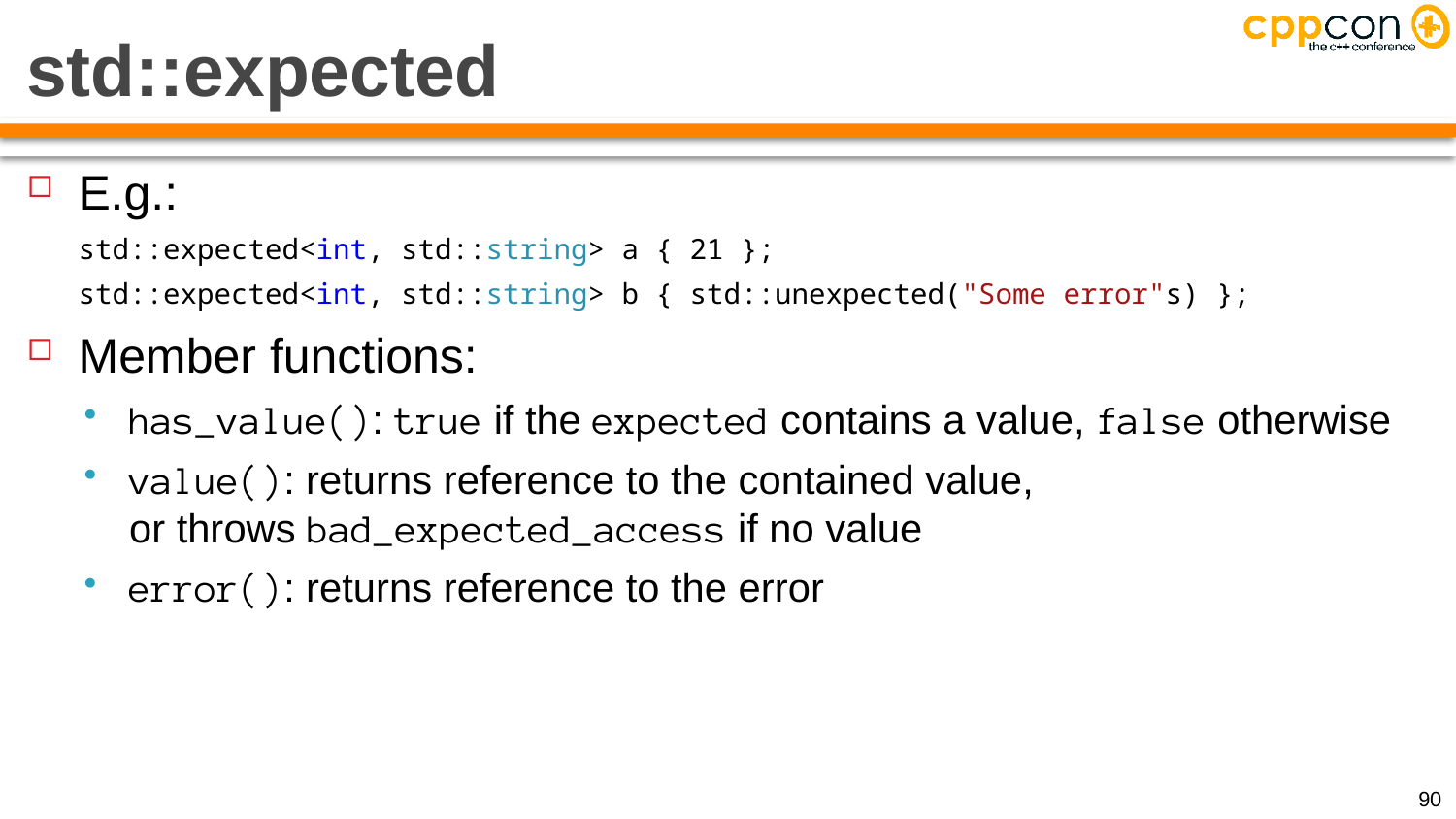

# std::expected
E.g.:
std::expected<int, std::string> a { 21 };
std::expected<int, std::string> b { std::unexpected("Some error"s) };
Member functions:
has_value(): true if the expected contains a value, false otherwise
value(): returns reference to the contained value,
or throws bad_expected_access if no value
error(): returns reference to the error